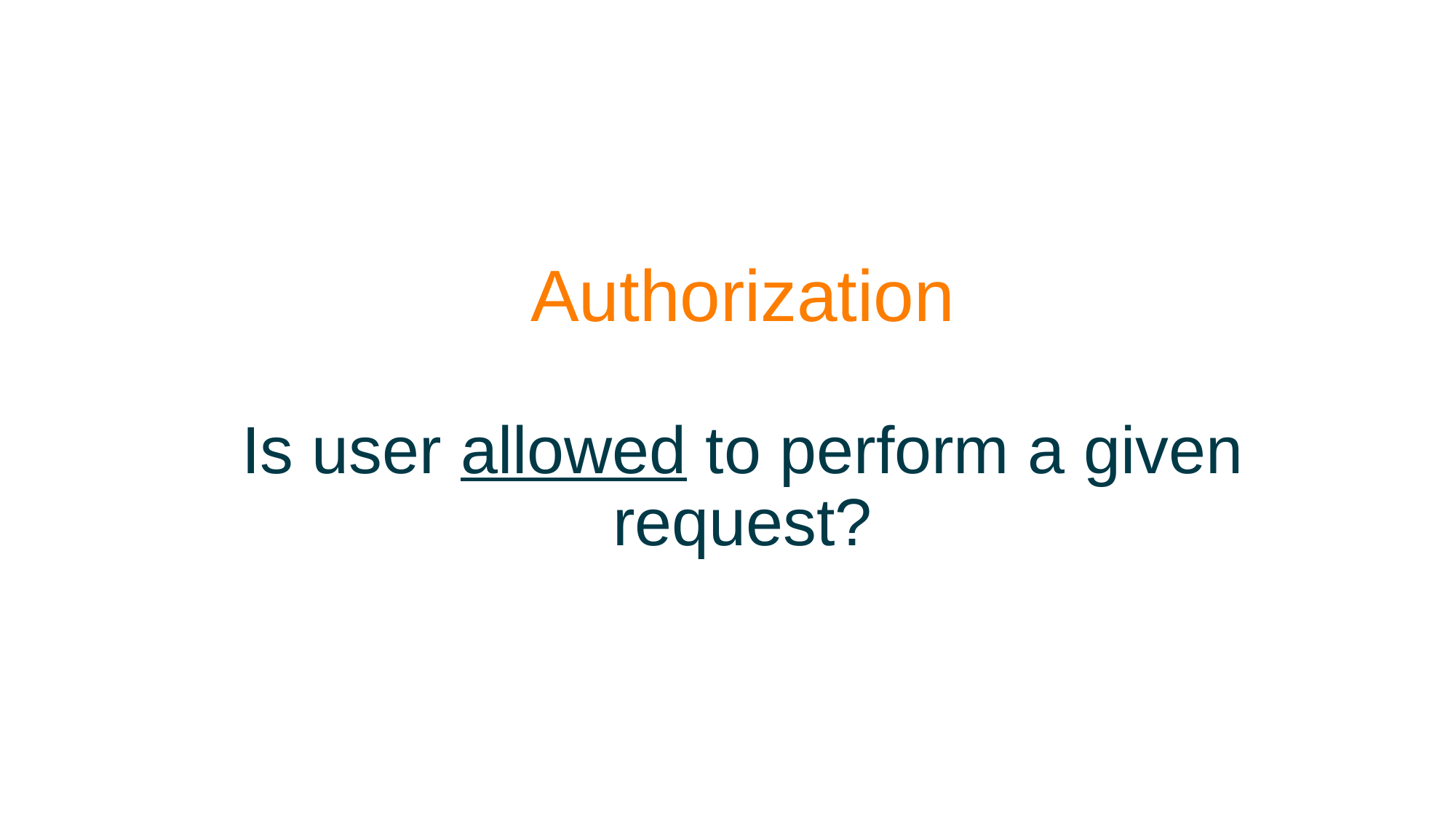

# Authorization Is user allowed to perform a given request?